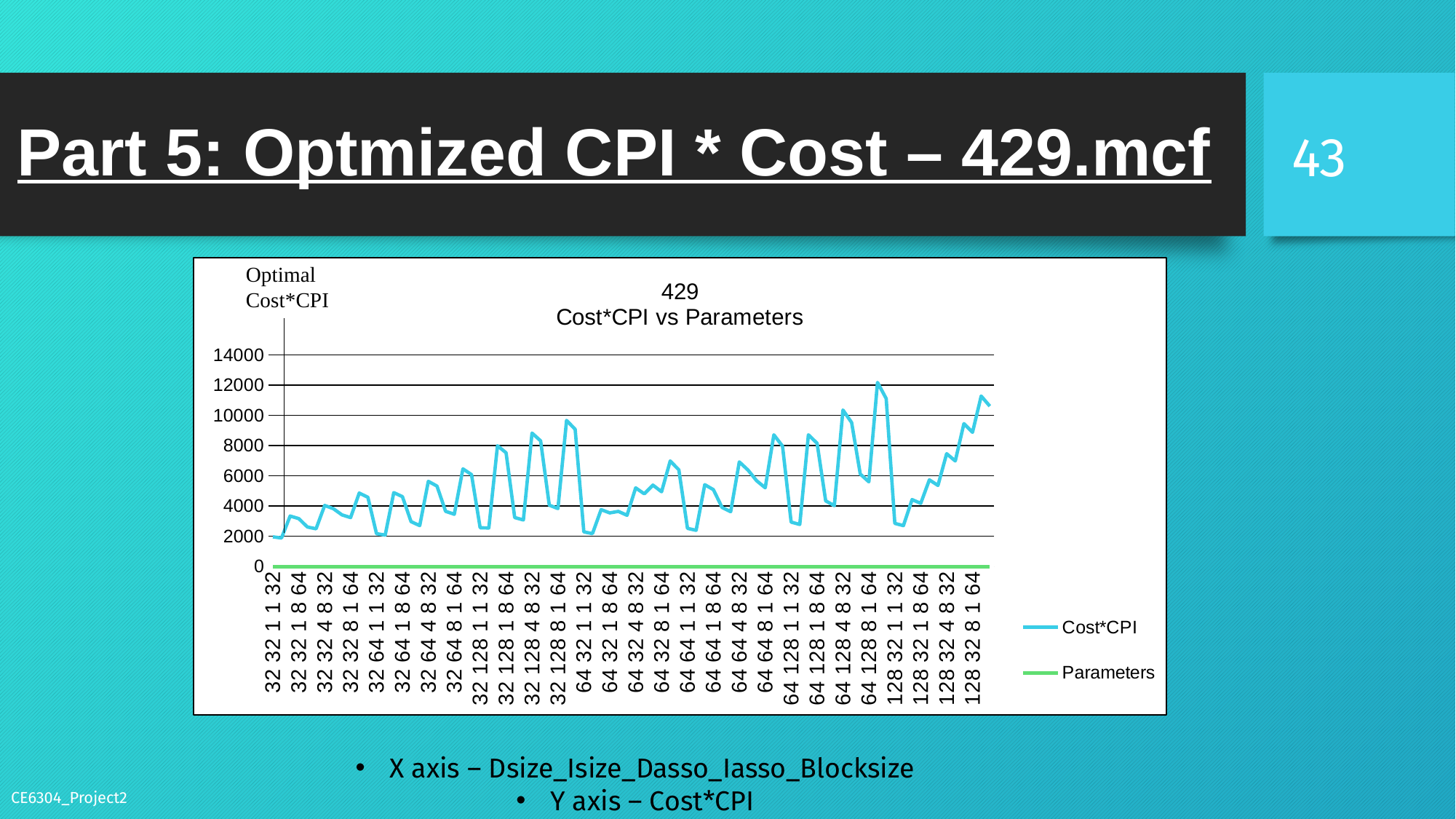

43
# Part 5: Optmized CPI * Cost – 429.mcf
Optimal Cost*CPI

### Chart: 429
Cost*CPI vs Parameters

| Category | Cost*CPI | Parameters |
|---|---|---|
| 32 32 1 1 32 | 1968.0927321599997 | 0.0 |
| 32 32 1 1 64 | 1887.5526835199998 | 0.0 |
| 32 32 1 8 32 | 3341.7435263999996 | 0.0 |
| 32 32 1 8 64 | 3173.6285952000003 | 0.0 |
| 32 32 4 1 32 | 2616.88804224 | 0.0 |
| 32 32 4 1 64 | 2496.60389376 | 0.0 |
| 32 32 4 8 32 | 4040.77652352 | 0.0 |
| 32 32 4 8 64 | 3830.89389568 | 0.0 |
| 32 32 8 1 32 | 3420.54448512 | 0.0 |
| 32 32 8 1 64 | 3240.9653248 | 0.0 |
| 32 32 8 8 32 | 4859.37333504 | 0.0 |
| 32 32 8 8 64 | 4585.34291712 | 0.0 |
| 32 64 1 1 32 | 2178.0943488 | 0.0 |
| 32 64 1 1 64 | 2084.1403264 | 0.0 |
| 32 64 1 8 32 | 4891.5311616 | 0.0 |
| 32 64 1 8 64 | 4624.42044672 | 0.0 |
| 32 64 4 1 32 | 2969.8516838400005 | 0.0 |
| 32 64 4 1 64 | 2707.5068902400003 | 0.0 |
| 32 64 4 8 32 | 5637.12906496 | 0.0 |
| 32 64 4 8 64 | 5325.86593536 | 0.0 |
| 32 64 8 1 32 | 3654.46755328 | 0.0 |
| 32 64 8 1 64 | 3459.63293952 | 0.0 |
| 32 64 8 8 32 | 6462.461441279999 | 0.0 |
| 32 64 8 8 64 | 6082.5852672 | 0.0 |
| 32 128 1 1 32 | 2566.8430848000003 | 0.0 |
| 32 128 1 1 64 | 2551.8062361599996 | 0.0 |
| 32 128 1 8 32 | 7991.115264 | 0.0 |
| 32 128 1 8 64 | 7526.01758976 | 0.0 |
| 32 128 4 1 32 | 3242.5963647999997 | 0.0 |
| 32 128 4 1 64 | 3083.39606784 | 0.0 |
| 32 128 4 8 32 | 8829.83933184 | 0.0 |
| 32 128 4 8 64 | 8315.82575872 | 0.0 |
| 32 128 8 1 32 | 4057.82203392 | 0.0 |
| 32 128 8 1 64 | 3836.71025408 | 0.0 |
| 32 128 8 8 32 | 9668.63768576 | 0.0 |
| 32 128 8 8 64 | 9077.06643456 | 0.0 |
| 64 32 1 1 32 | 2293.0995456 | 0.0 |
| 64 32 1 1 64 | 2180.62615808 | 0.0 |
| 64 32 1 8 32 | 3764.81056896 | 0.0 |
| 64 32 1 8 64 | 3550.4751027200005 | 0.0 |
| 64 32 4 1 32 | 3649.3924684799995 | 0.0 |
| 64 32 4 1 64 | 3389.9957504000004 | 0.0 |
| 64 32 4 8 32 | 5203.87673472 | 0.0 |
| 64 32 4 8 64 | 4810.850920960001 | 0.0 |
| 64 32 8 1 32 | 5387.446655999999 | 0.0 |
| 64 32 8 1 64 | 4948.0137984 | 0.0 |
| 64 32 8 8 32 | 6983.40414336 | 0.0 |
| 64 32 8 8 64 | 6393.283519999999 | 0.0 |
| 64 64 1 1 32 | 2525.01951744 | 0.0 |
| 64 64 1 1 64 | 2396.7692159999997 | 0.0 |
| 64 64 1 8 32 | 5415.1351296 | 0.0 |
| 64 64 1 8 64 | 5085.80551168 | 0.0 |
| 64 64 4 1 32 | 3912.5486464 | 0.0 |
| 64 64 4 1 64 | 3628.91993344 | 0.0 |
| 64 64 4 8 32 | 6920.61131904 | 0.0 |
| 64 64 4 8 64 | 6381.7243776000005 | 0.0 |
| 64 64 8 1 32 | 5678.4868224 | 0.0 |
| 64 64 8 1 64 | 5207.53652224 | 0.0 |
| 64 64 8 8 32 | 8715.71629824 | 0.0 |
| 64 64 8 8 64 | 7966.999295999999 | 0.0 |
| 64 128 1 1 32 | 2939.64478464 | 0.0 |
| 64 128 1 1 64 | 2782.80109824 | 0.0 |
| 64 128 1 8 32 | 8715.788922880001 | 0.0 |
| 64 128 1 8 64 | 8156.4805375999995 | 0.0 |
| 64 128 4 1 32 | 4345.49753856 | 0.0 |
| 64 128 4 1 64 | 4025.3980006399997 | 0.0 |
| 64 128 4 8 32 | 10354.09290368 | 0.0 |
| 64 128 4 8 64 | 9523.49637888 | 0.0 |
| 64 128 8 1 32 | 6117.238257919999 | 0.0 |
| 64 128 8 1 64 | 5606.4069119999995 | 0.0 |
| 64 128 8 8 32 | 12180.348864 | 0.0 |
| 64 128 8 8 64 | 11114.448575999999 | 0.0 |
| 128 32 1 1 32 | 2854.5388211199997 | 0.0 |
| 128 32 1 1 64 | 2707.64964864 | 0.0 |
| 128 32 1 8 32 | 4430.09305728 | 0.0 |
| 128 32 1 8 64 | 4178.479326719999 | 0.0 |
| 128 32 4 1 32 | 5733.84091008 | 0.0 |
| 128 32 4 1 64 | 5368.52549376 | 0.0 |
| 128 32 4 8 32 | 7464.69360768 | 0.0 |
| 128 32 4 8 64 | 6983.205798399999 | 0.0 |
| 128 32 8 1 32 | 9451.809523200001 | 0.0 |
| 128 32 8 1 64 | 8879.96139776 | 0.0 |
| 128 32 8 8 32 | 11276.749506560001 | 0.0 |
| 128 32 8 8 64 | 10607.826135039999 | 0.0 |
X axis – Dsize_Isize_Dasso_Iasso_Blocksize
Y axis – Cost*CPI
CE6304_Project2